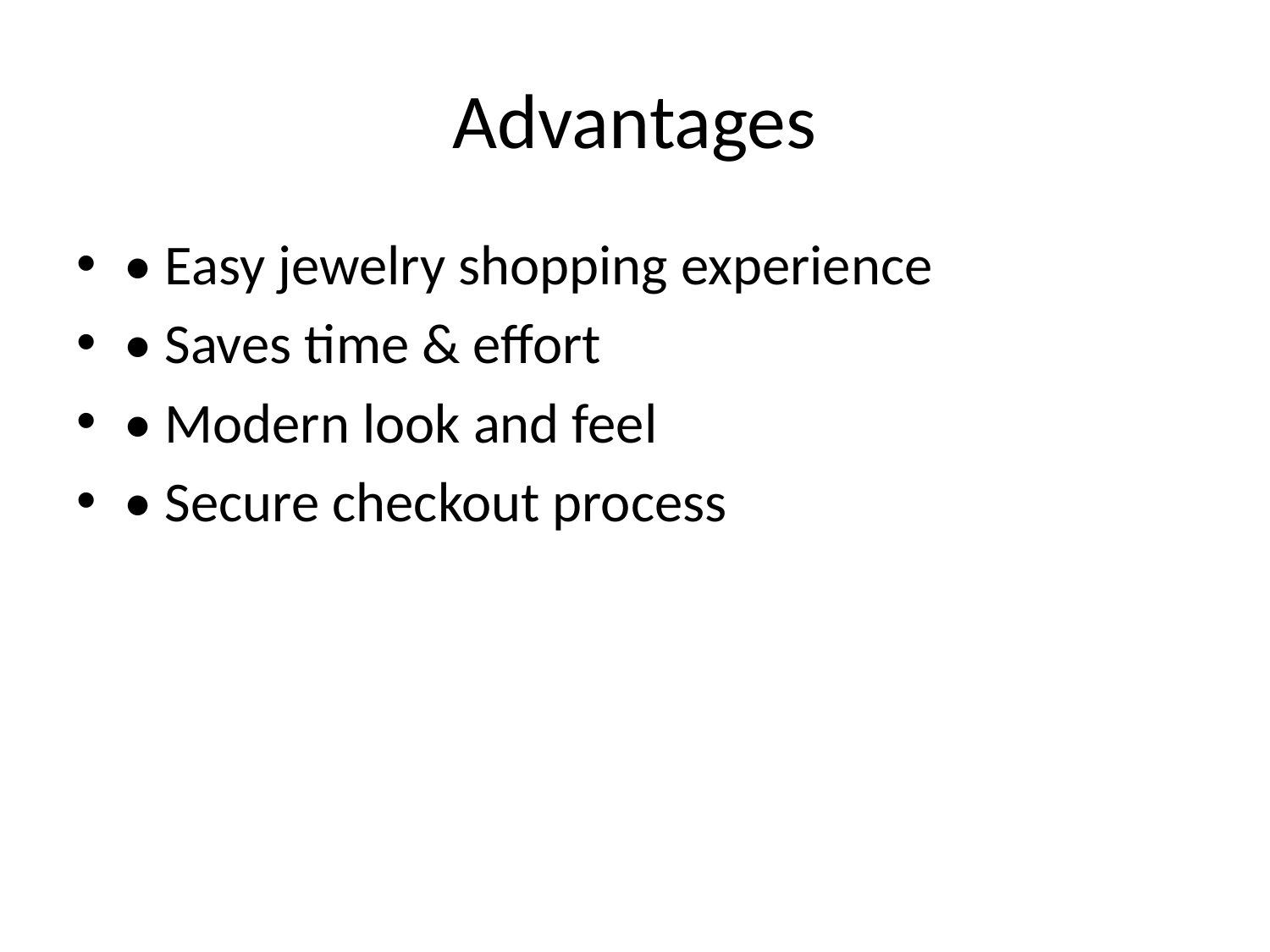

# Advantages
• Easy jewelry shopping experience
• Saves time & effort
• Modern look and feel
• Secure checkout process